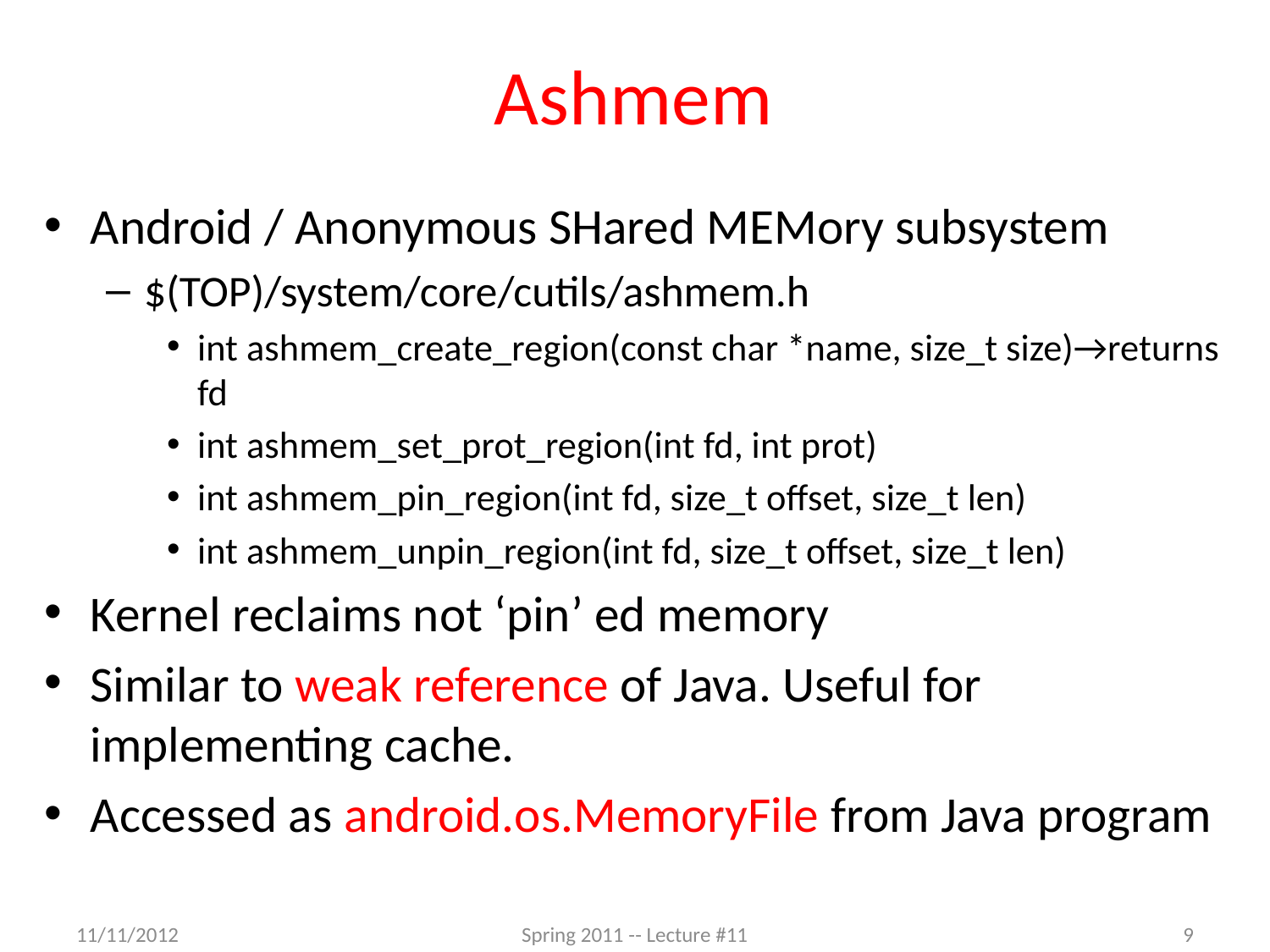

# Ashmem
Android / Anonymous SHared MEMory subsystem
$(TOP)/system/core/cutils/ashmem.h
int ashmem_create_region(const char *name, size_t size)→returns fd
int ashmem_set_prot_region(int fd, int prot)
int ashmem_pin_region(int fd, size_t offset, size_t len)
int ashmem_unpin_region(int fd, size_t offset, size_t len)
Kernel reclaims not ‘pin’ ed memory
Similar to weak reference of Java. Useful for implementing cache.
Accessed as android.os.MemoryFile from Java program
11/11/2012
Spring 2011 -- Lecture #11
9